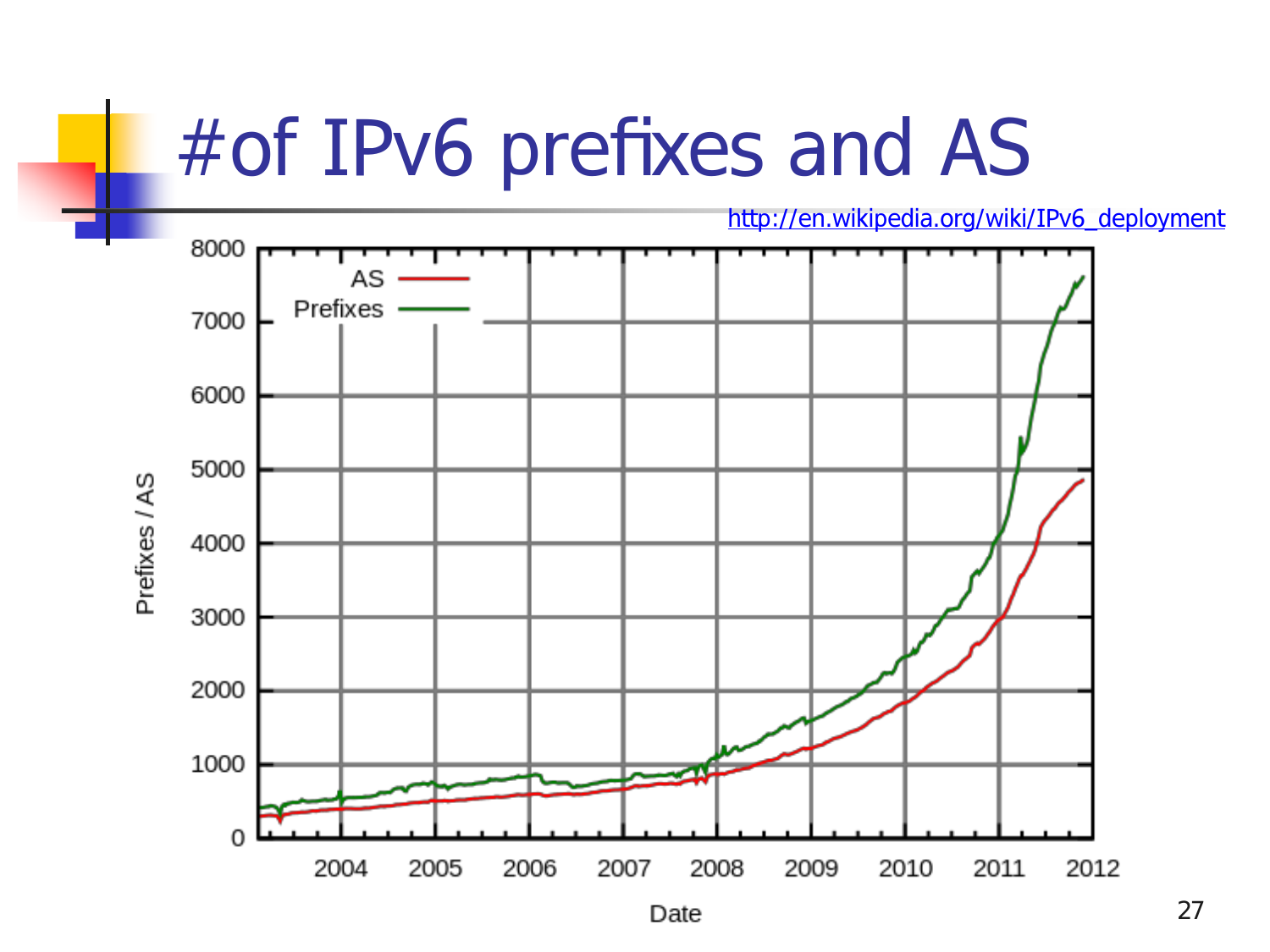

# #of IPv6 prefixes and AS
http://en.wikipedia.org/wiki/IPv6_deployment

27